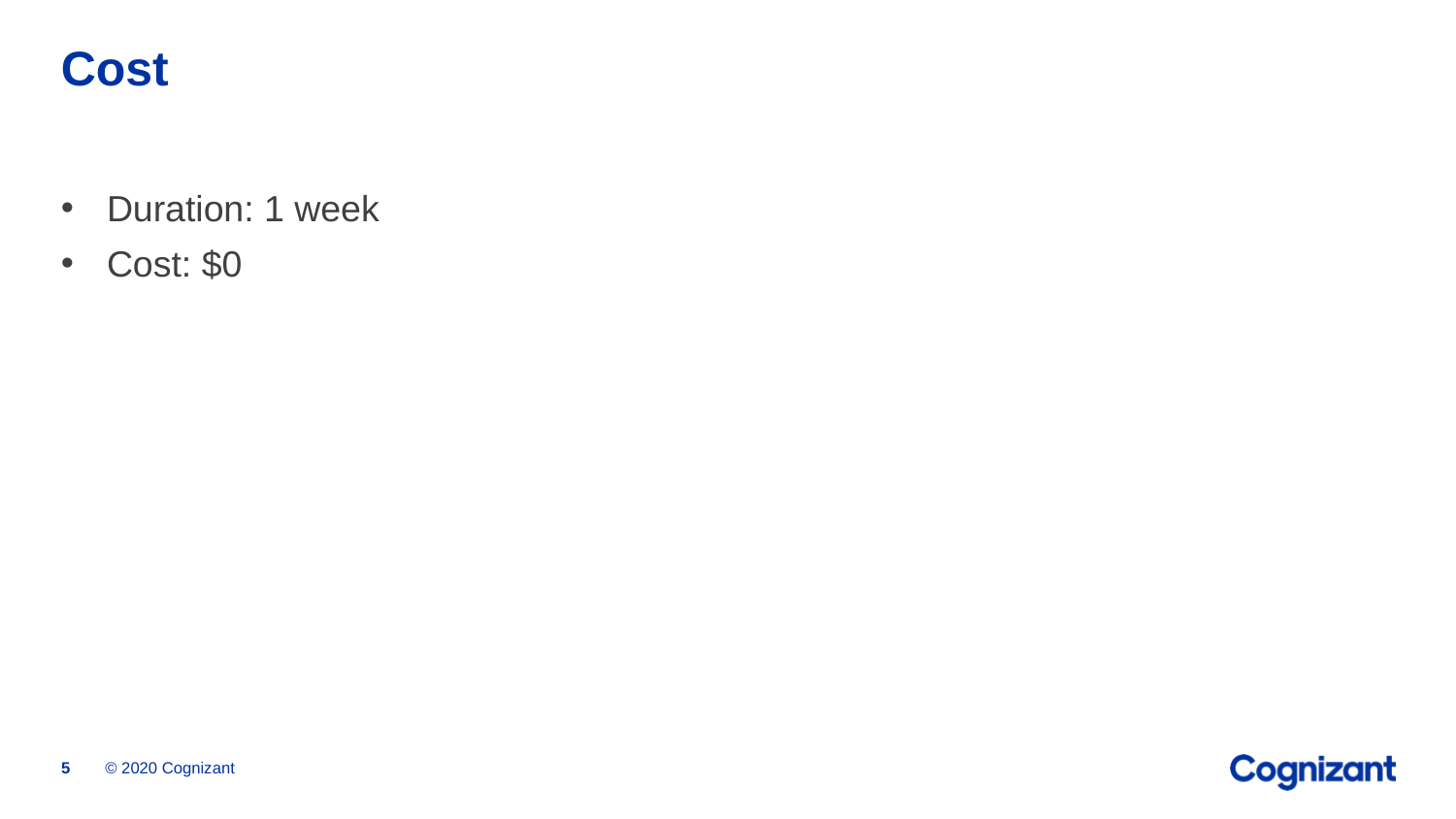

# Cost
Duration: 1 week
Cost: $0
© 2020 Cognizant
5